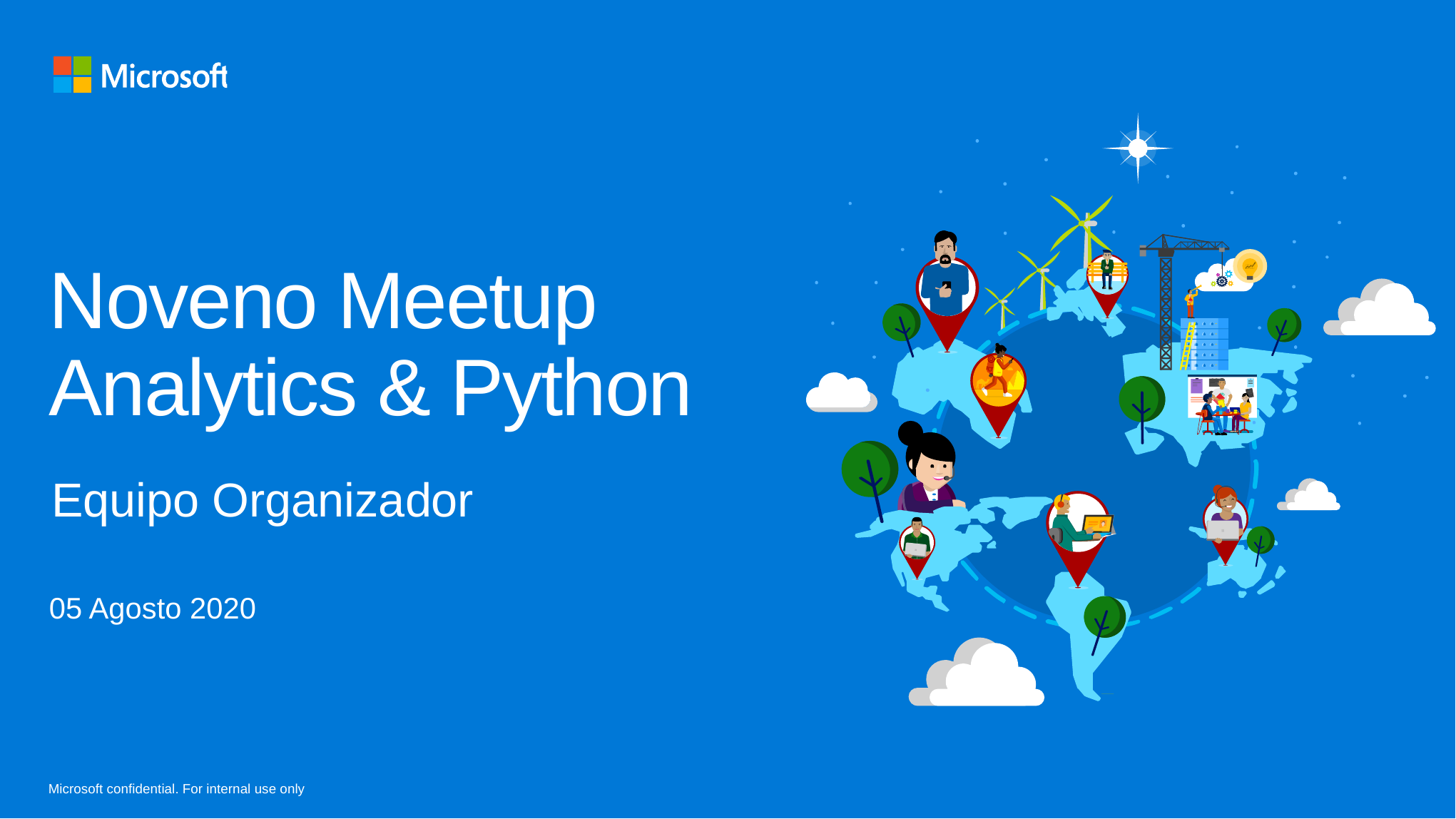

# Noveno Meetup Analytics & Python
Equipo Organizador
05 Agosto 2020